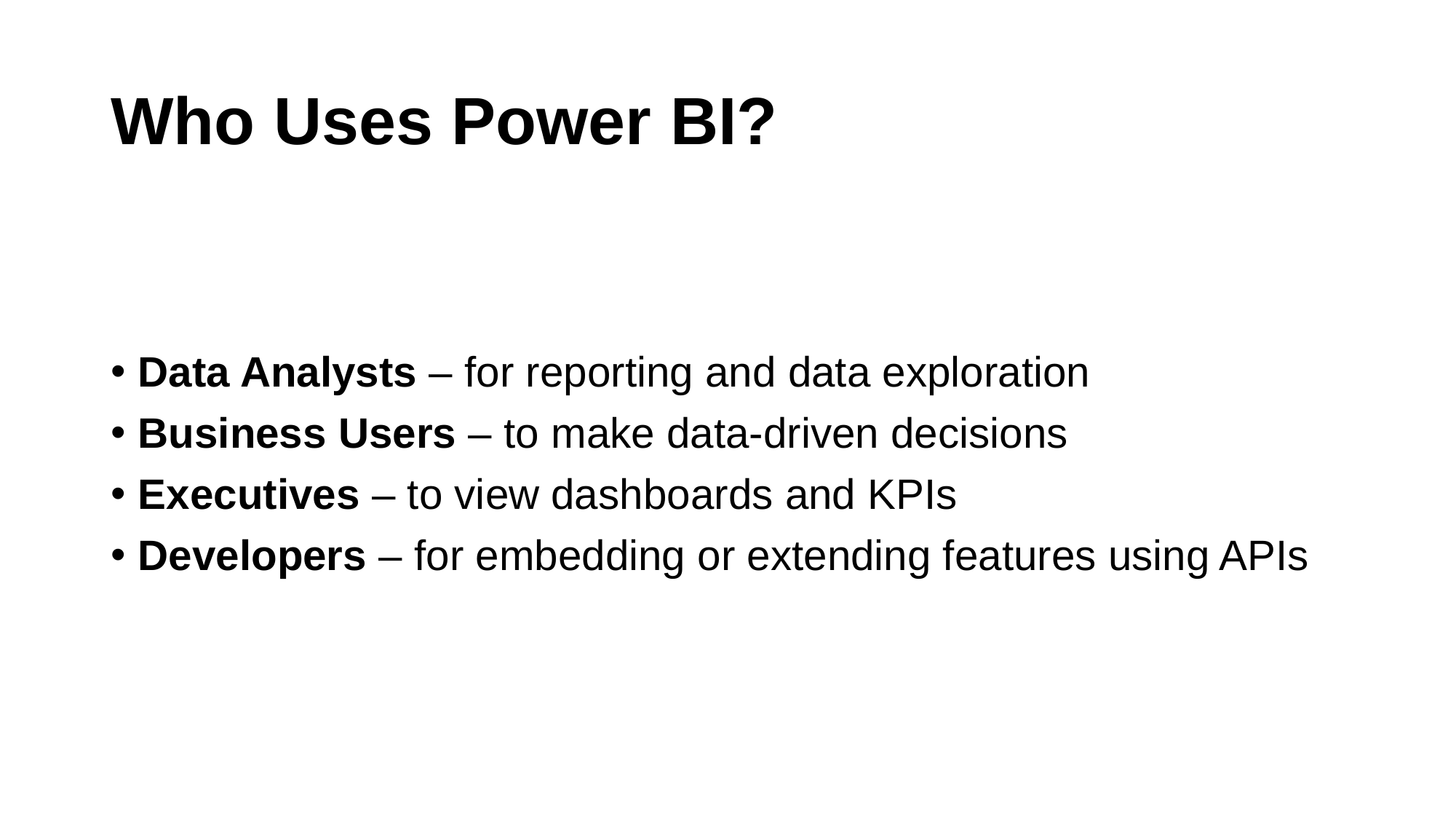

# Who Uses Power BI?

Data Analysts – for reporting and data exploration
Business Users – to make data-driven decisions
Executives – to view dashboards and KPIs
Developers – for embedding or extending features using APIs